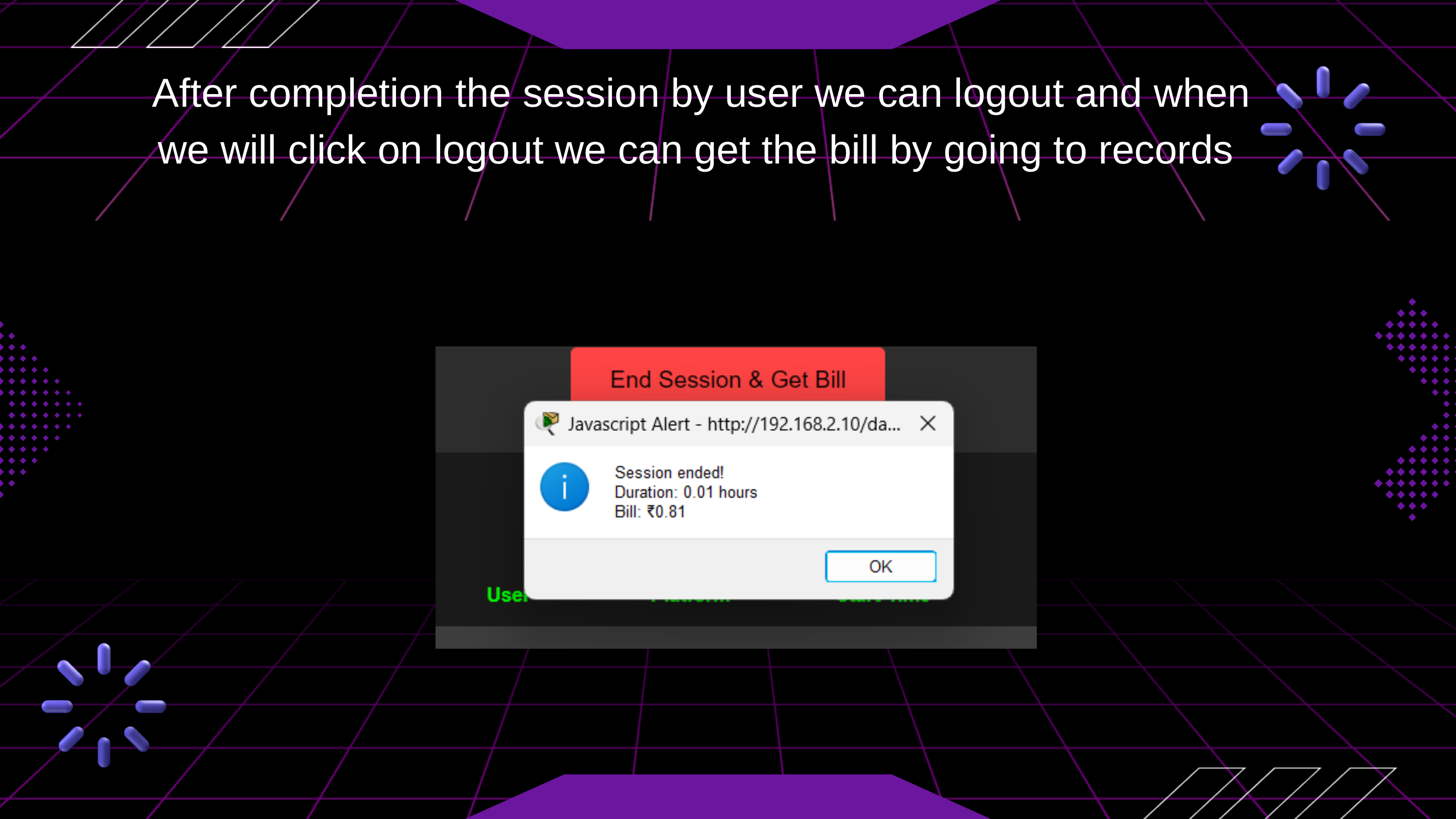

After completion the session by user we can logout and when we will click on logout we can get the bill by going to records